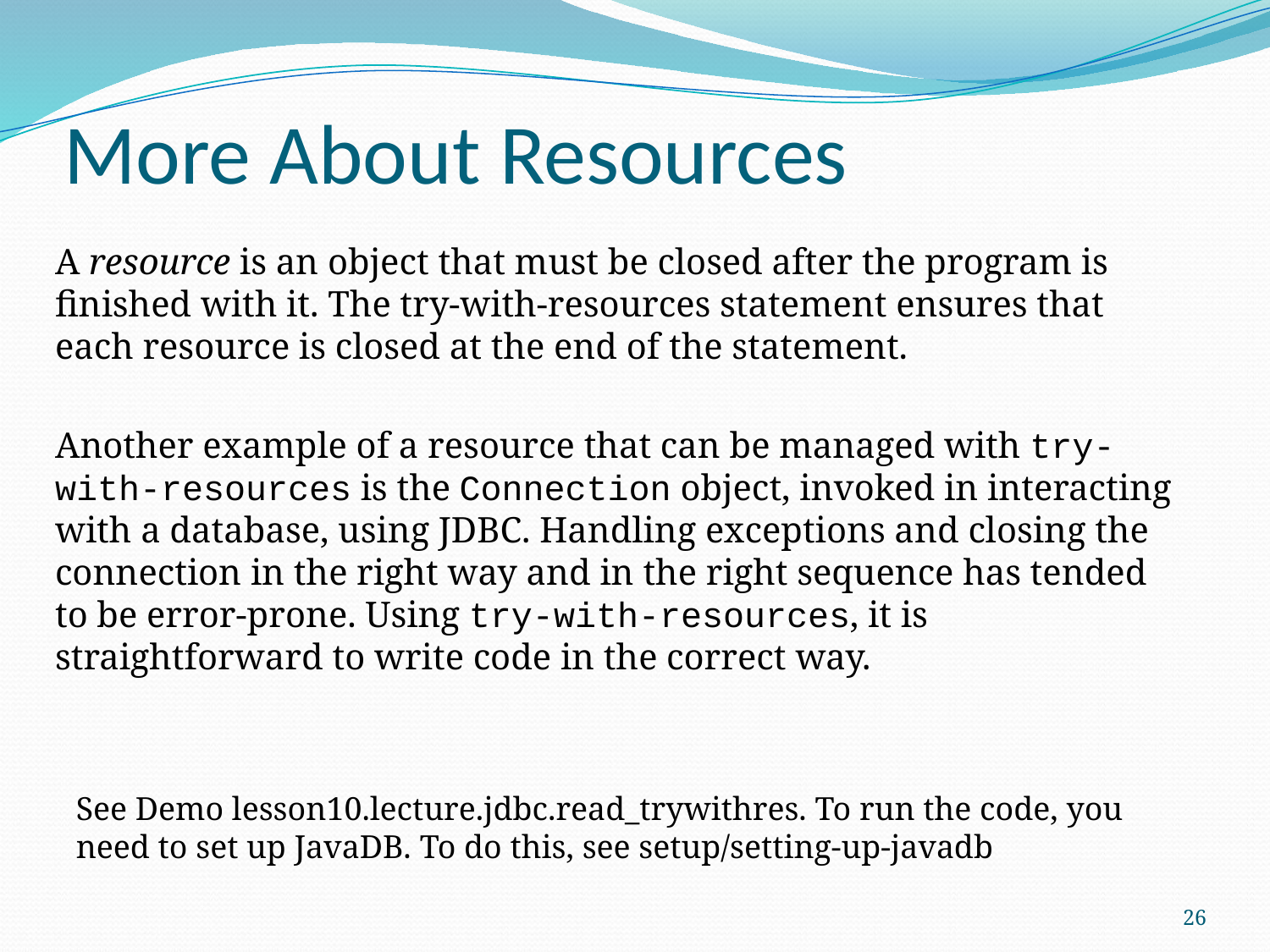

# More About Resources
A resource is an object that must be closed after the program is finished with it. The try-with-resources statement ensures that each resource is closed at the end of the statement.

Another example of a resource that can be managed with try-with-resources is the Connection object, invoked in interacting with a database, using JDBC. Handling exceptions and closing the connection in the right way and in the right sequence has tended to be error-prone. Using try-with-resources, it is straightforward to write code in the correct way.

See Demo lesson10.lecture.jdbc.read_trywithres. To run the code, you need to set up JavaDB. To do this, see setup/setting-up-javadb

26